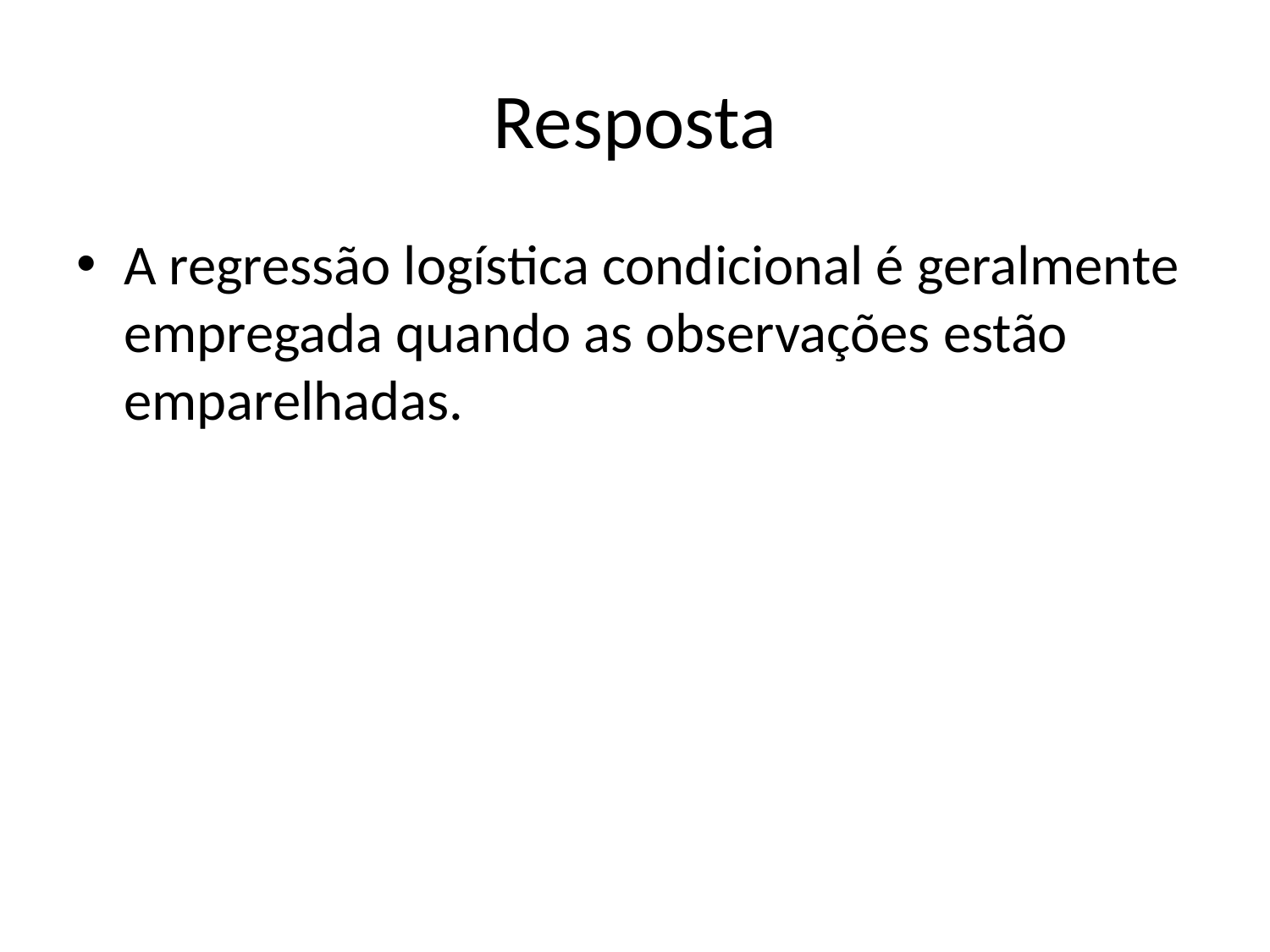

# Resposta
A regressão logística condicional é geralmente empregada quando as observações estão emparelhadas.